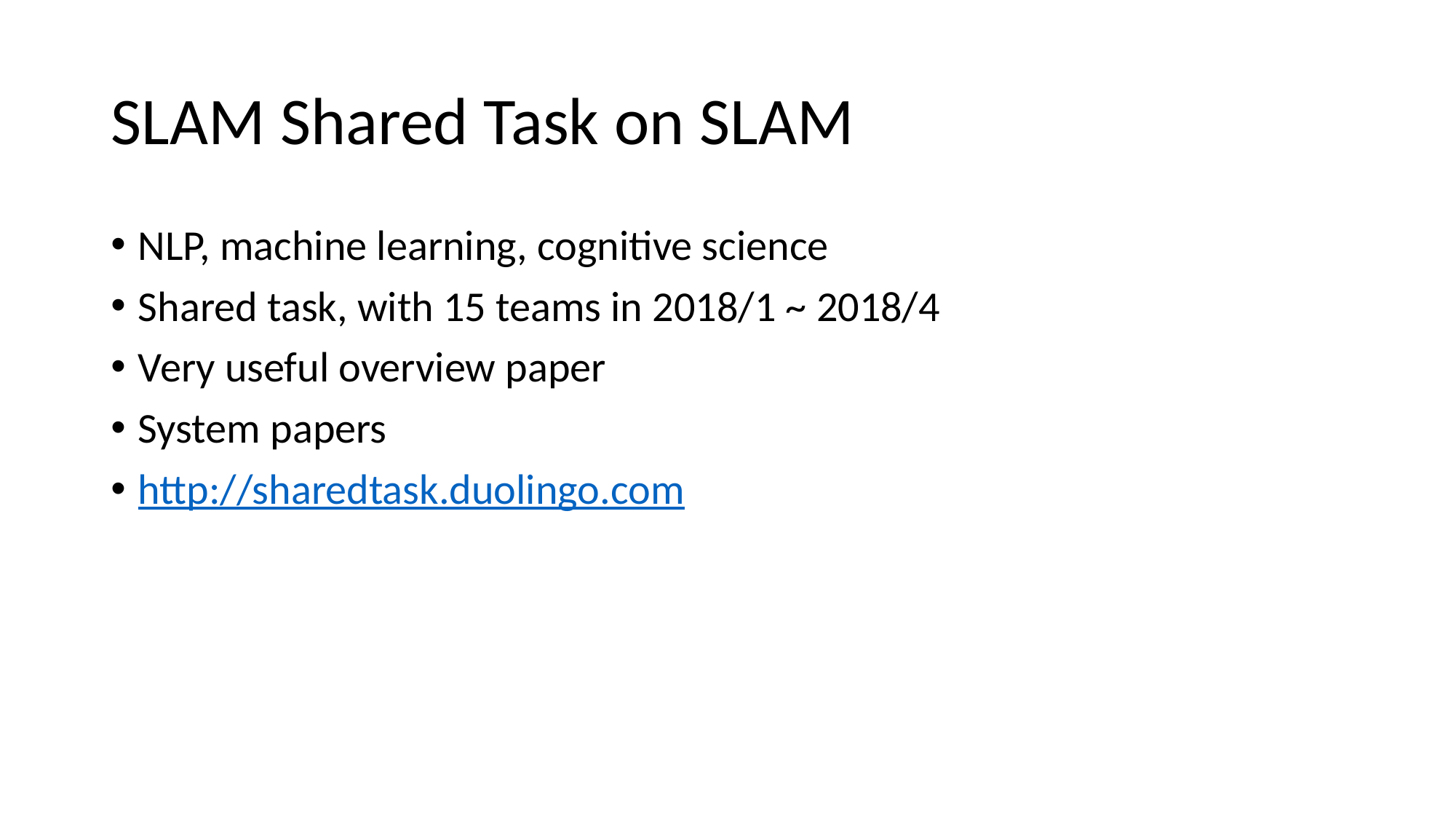

# SLAM Shared Task on SLAM
NLP, machine learning, cognitive science
Shared task, with 15 teams in 2018/1 ~ 2018/4
Very useful overview paper
System papers
http://sharedtask.duolingo.com